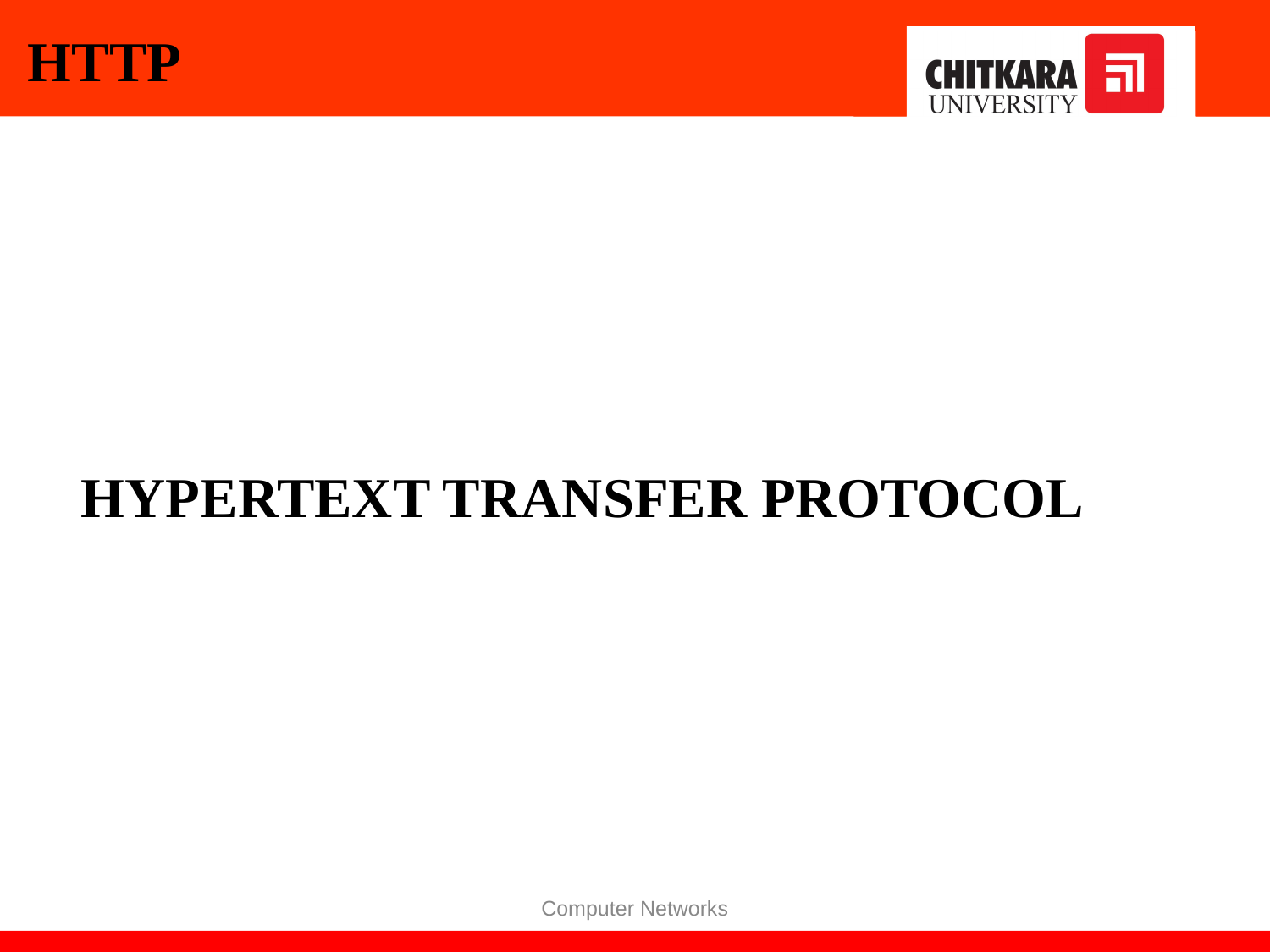

# HTTP
HYPERTEXT TRANSFER PROTOCOL
Computer Networks